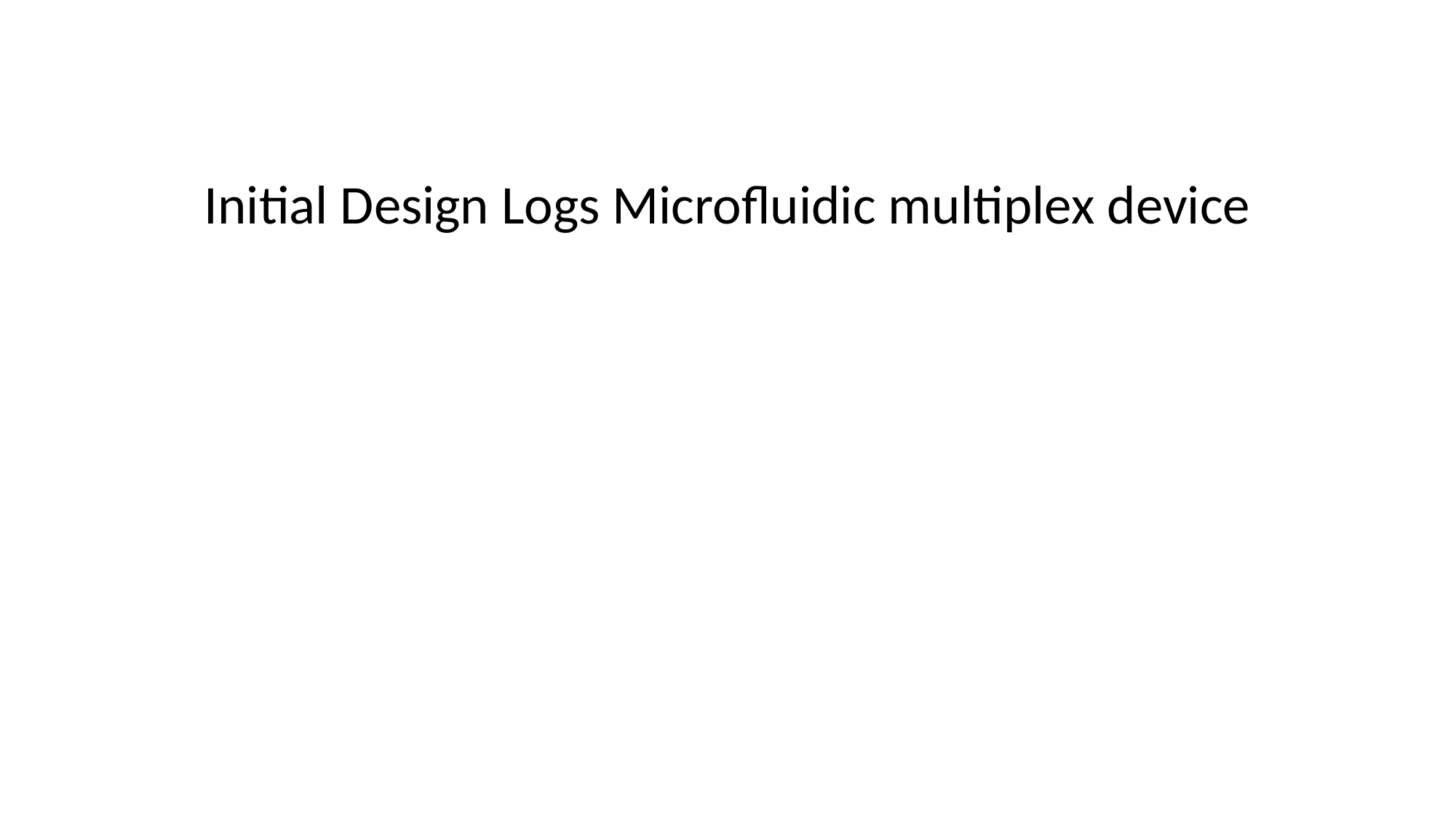

# Initial Design Logs Microfluidic multiplex device